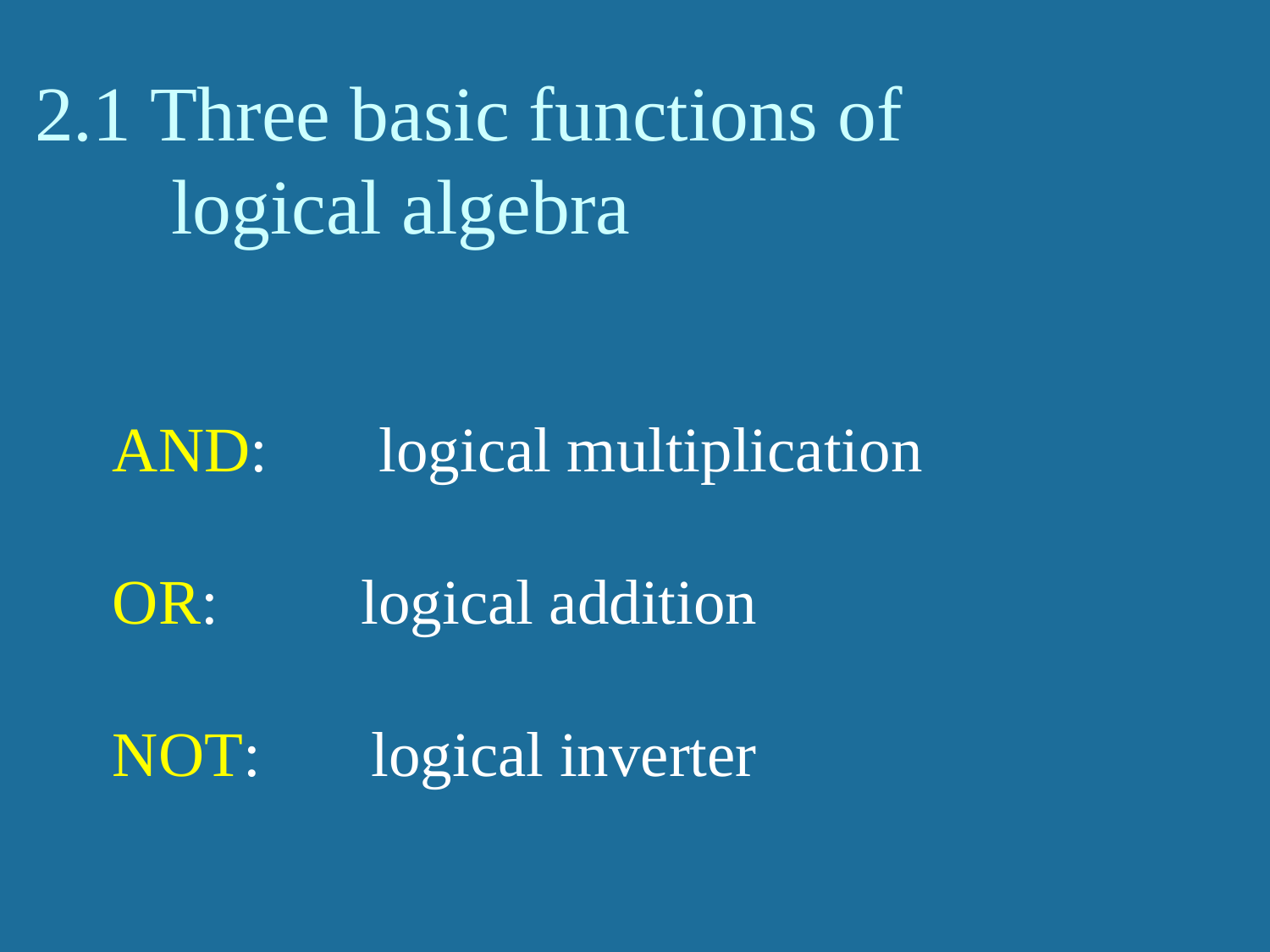

2.1 Three basic functions of
        logical algebra
AND:       logical multiplication
OR:         logical addition
NOT:       logical inverter